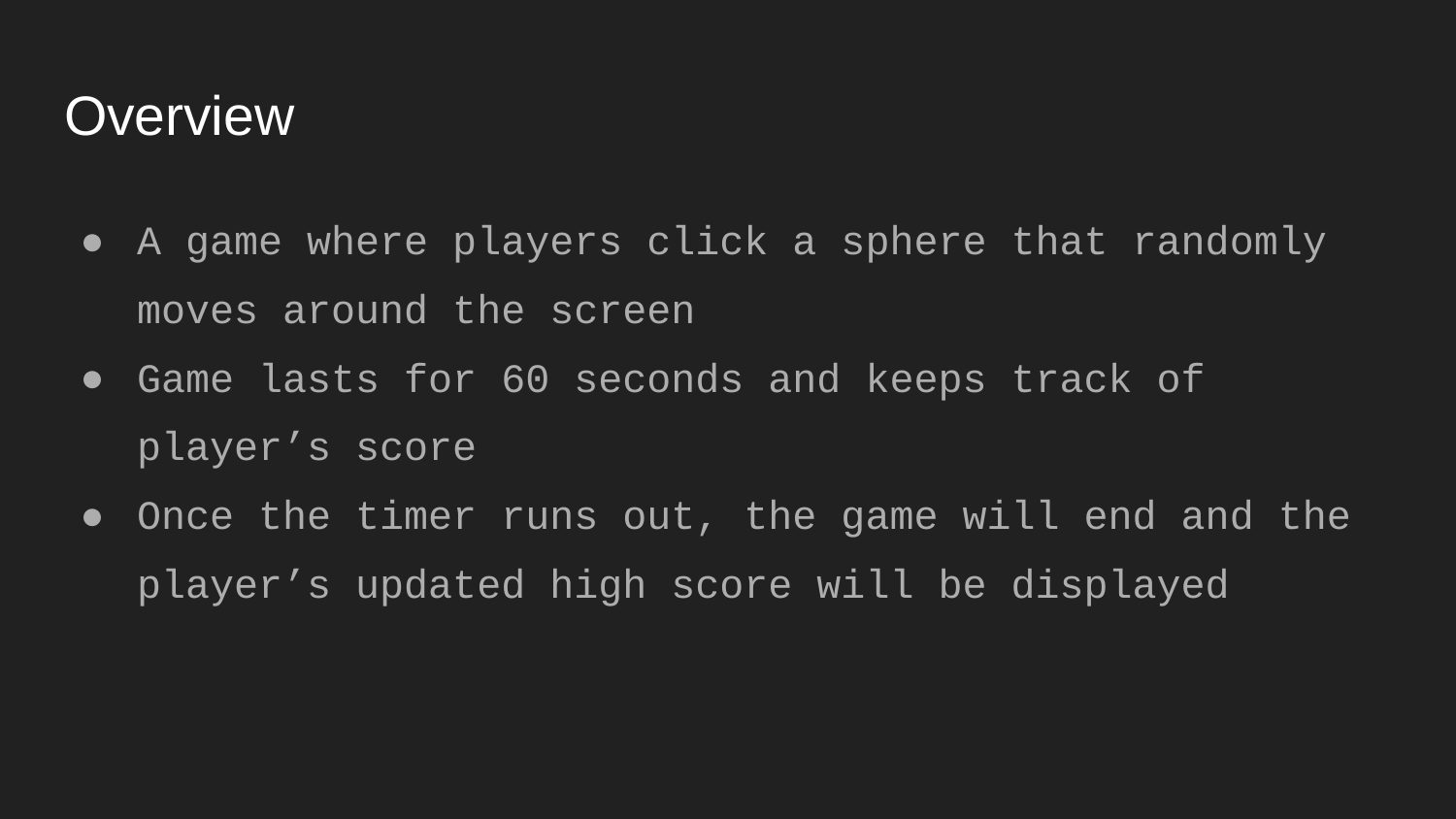

# Overview
A game where players click a sphere that randomly moves around the screen
Game lasts for 60 seconds and keeps track of player’s score
Once the timer runs out, the game will end and the player’s updated high score will be displayed